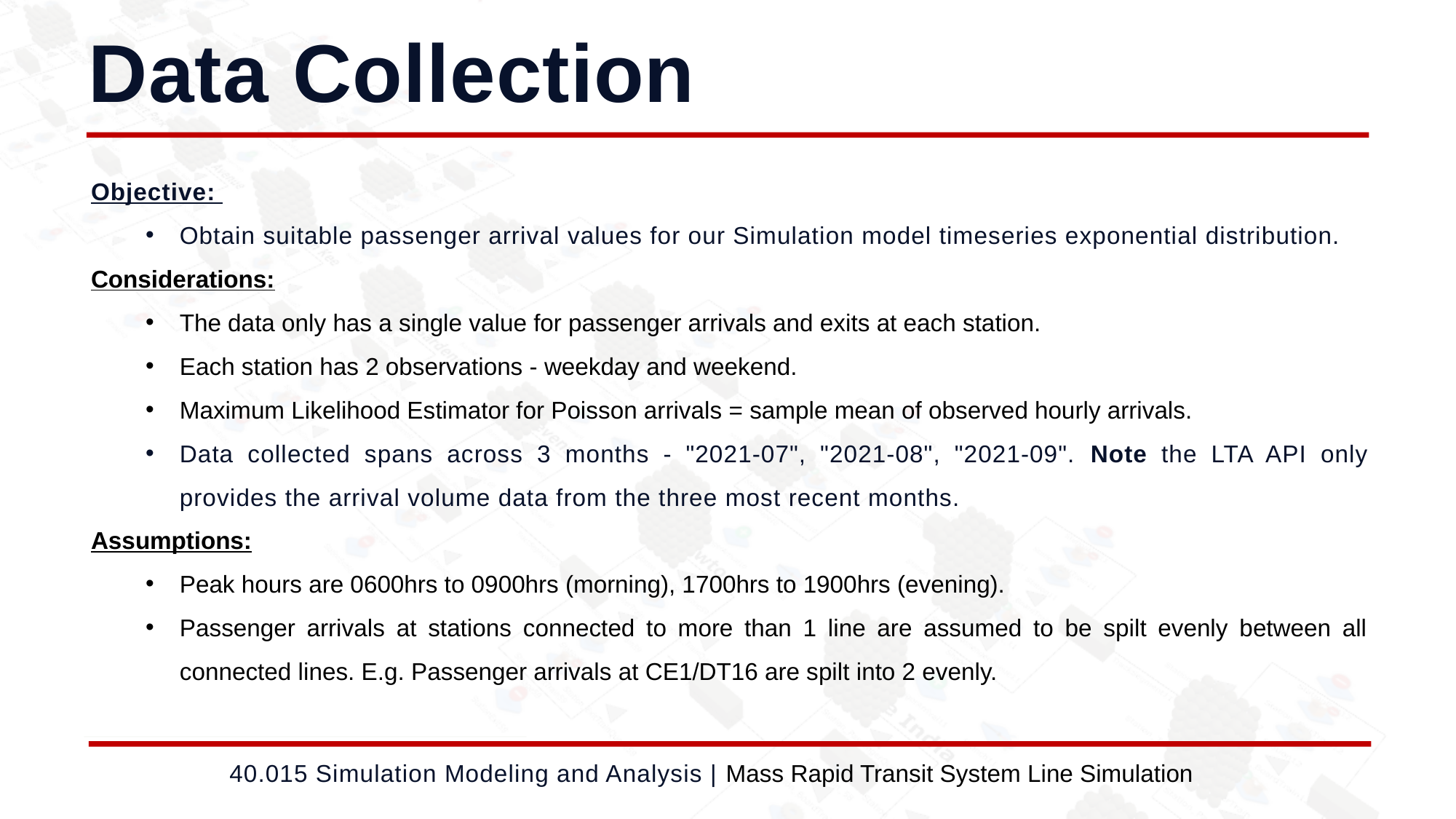

Data Collection

Objective:
Obtain suitable passenger arrival values for our Simulation model timeseries exponential distribution.
Considerations:
The data only has a single value for passenger arrivals and exits at each station.
Each station has 2 observations - weekday and weekend.
Maximum Likelihood Estimator for Poisson arrivals = sample mean of observed hourly arrivals.
Data collected spans across 3 months - "2021-07", "2021-08", "2021-09". Note the LTA API only provides the arrival volume data from the three most recent months.
Assumptions:
Peak hours are 0600hrs to 0900hrs (morning), 1700hrs to 1900hrs (evening).
Passenger arrivals at stations connected to more than 1 line are assumed to be spilt evenly between all connected lines. E.g. Passenger arrivals at CE1/DT16 are spilt into 2 evenly.

40.015 Simulation Modeling and Analysis | Mass Rapid Transit System Line Simulation